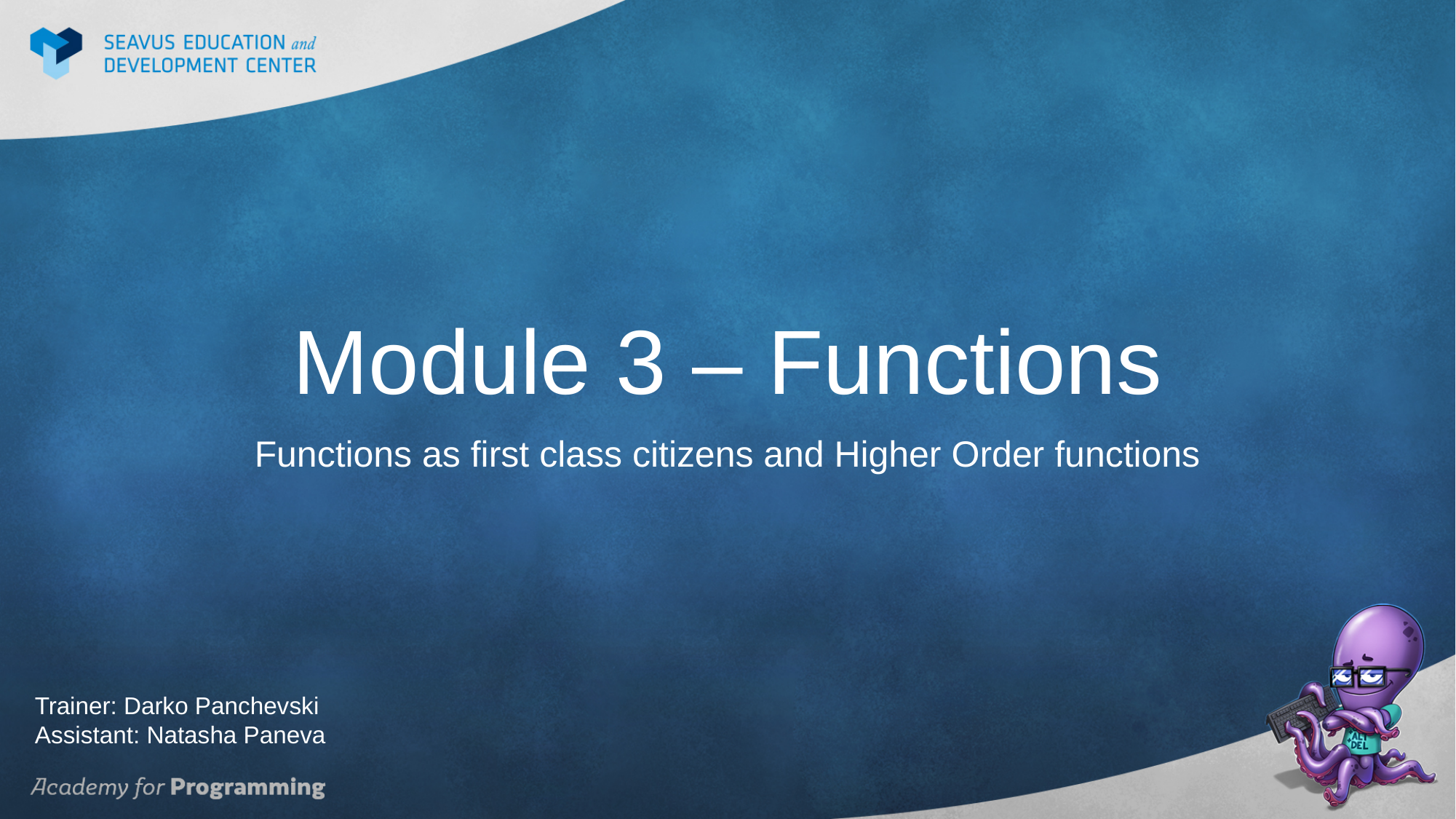

# Module 3 – Functions
Functions as first class citizens and Higher Order functions
Trainer: Darko Panchevski
Assistant: Natasha Paneva